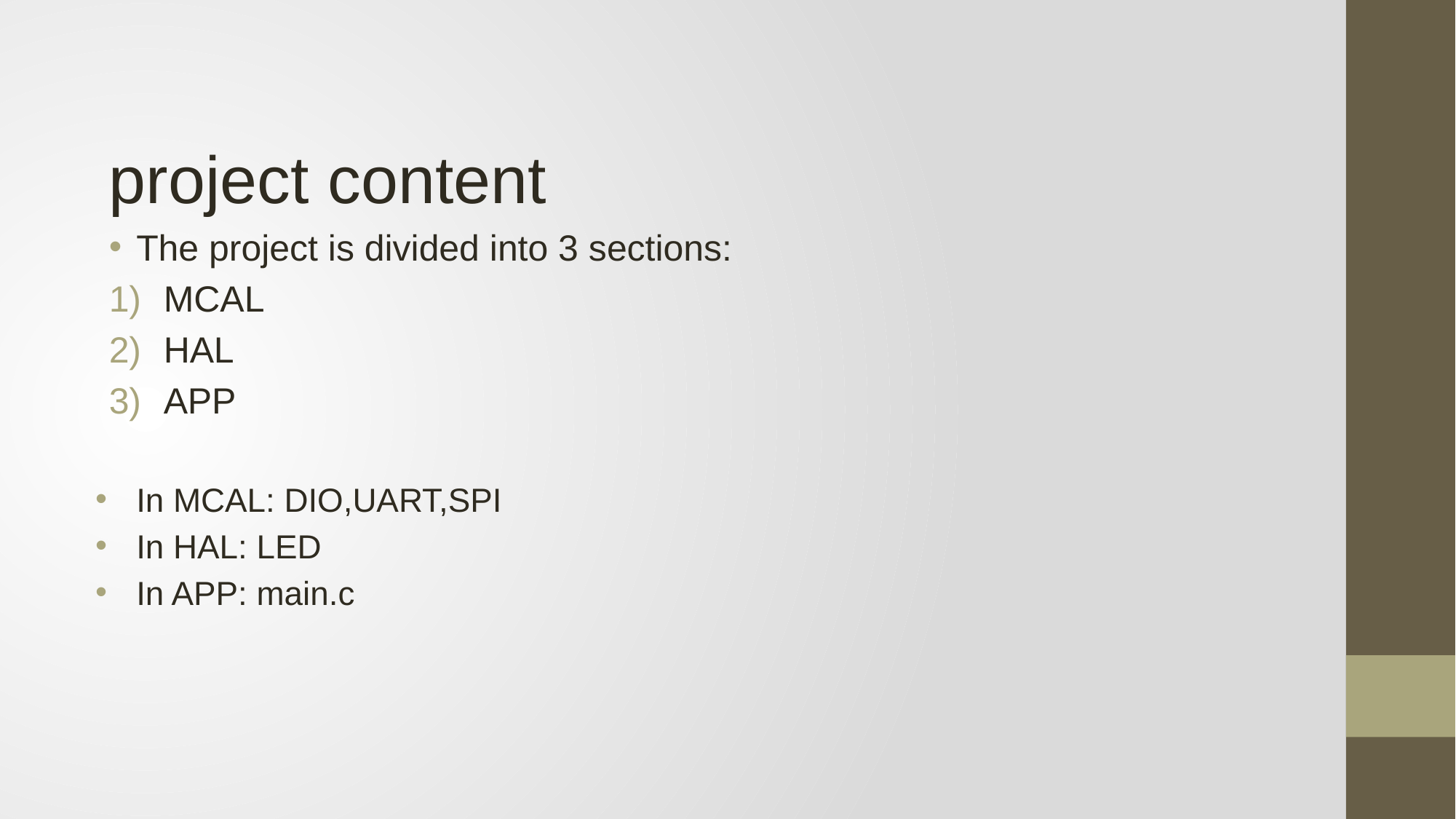

project content
The project is divided into 3 sections:
MCAL
HAL
APP

In MCAL: DIO,UART,SPI
In HAL: LED
In APP: main.c